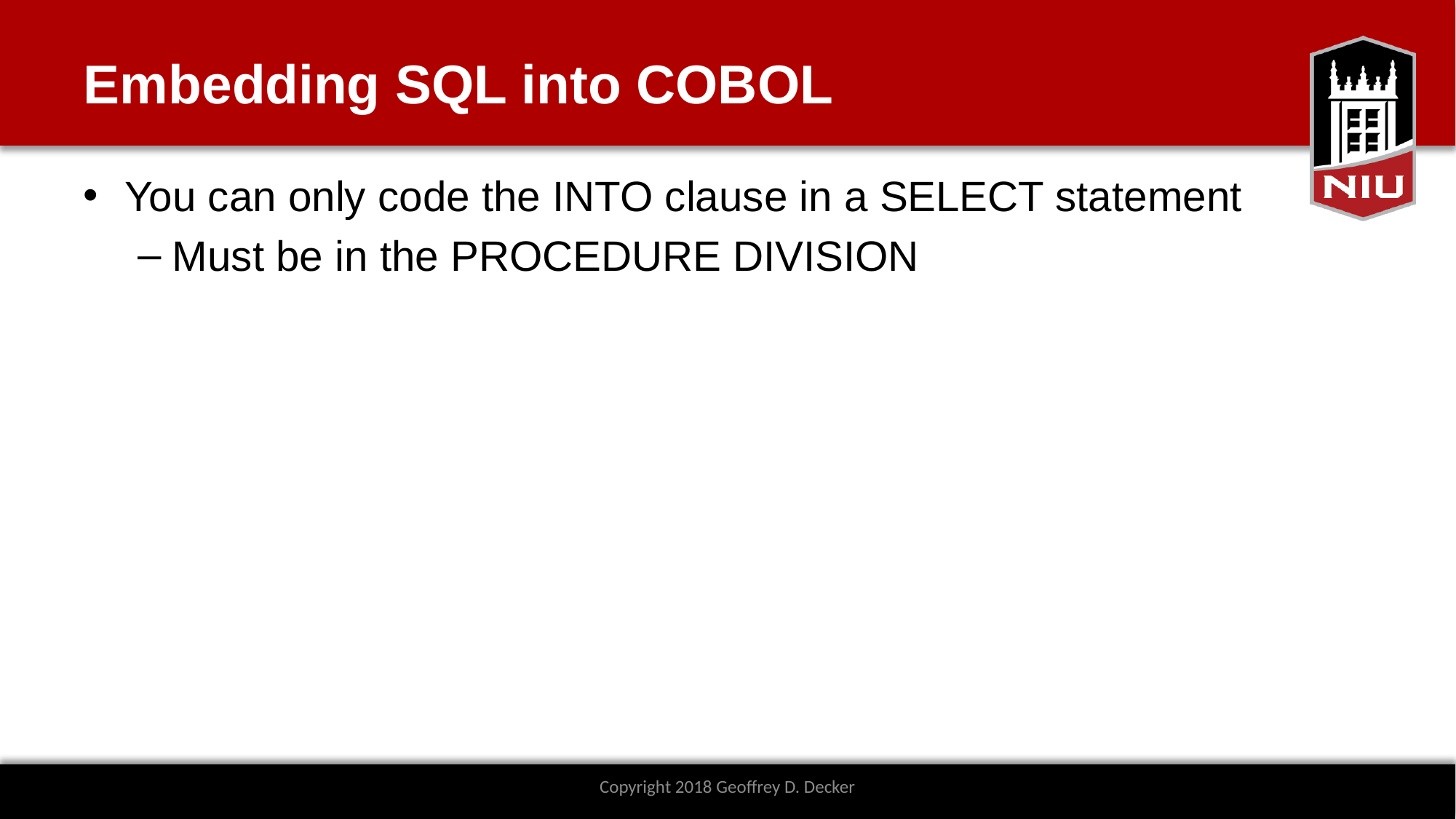

# Embedding SQL into COBOL
You can only code the INTO clause in a SELECT statement
Must be in the PROCEDURE DIVISION
Copyright 2018 Geoffrey D. Decker